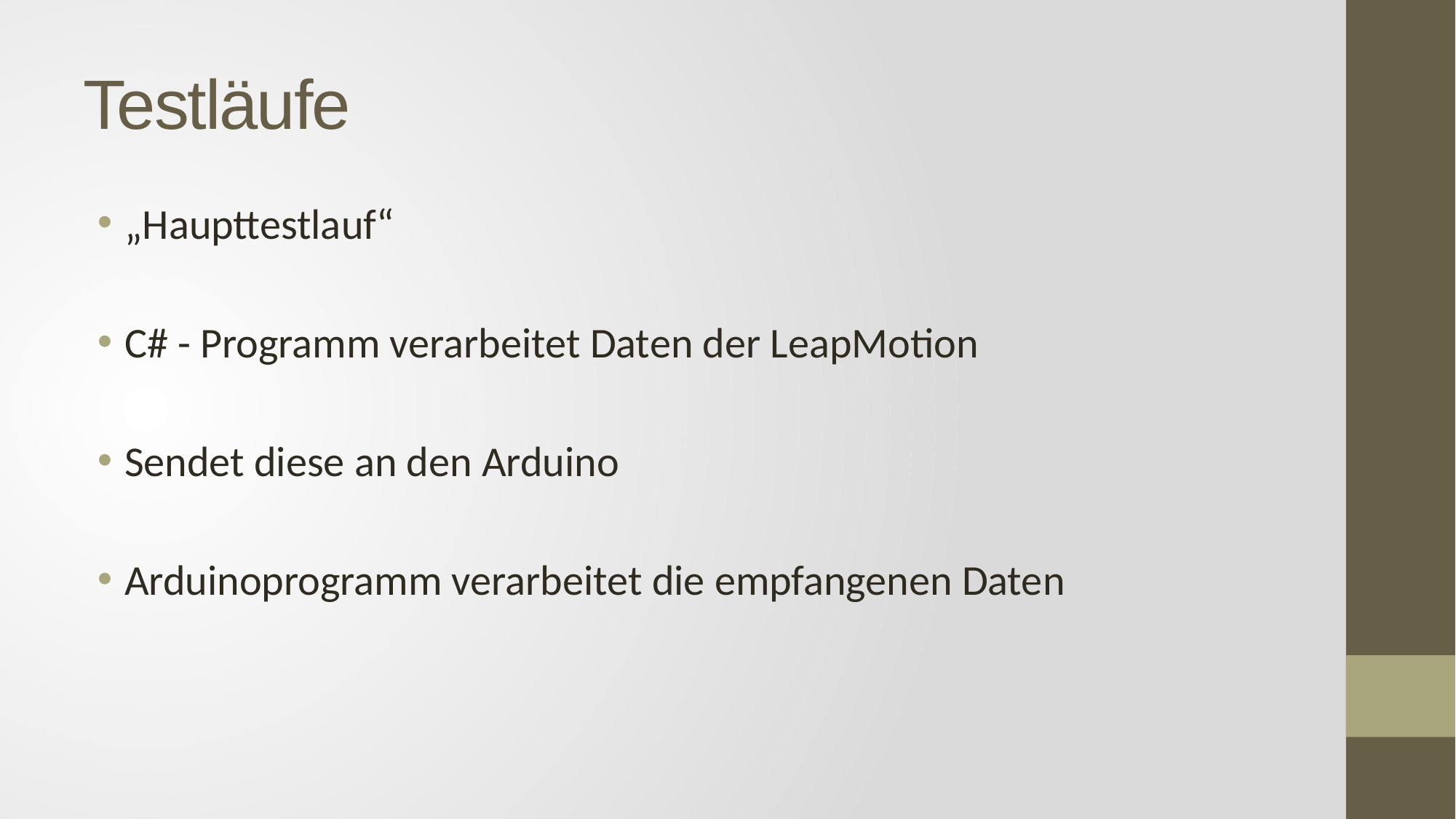

# Testläufe
„Haupttestlauf“

C# - Programm verarbeitet Daten der LeapMotion

Sendet diese an den Arduino

Arduinoprogramm verarbeitet die empfangenen Daten